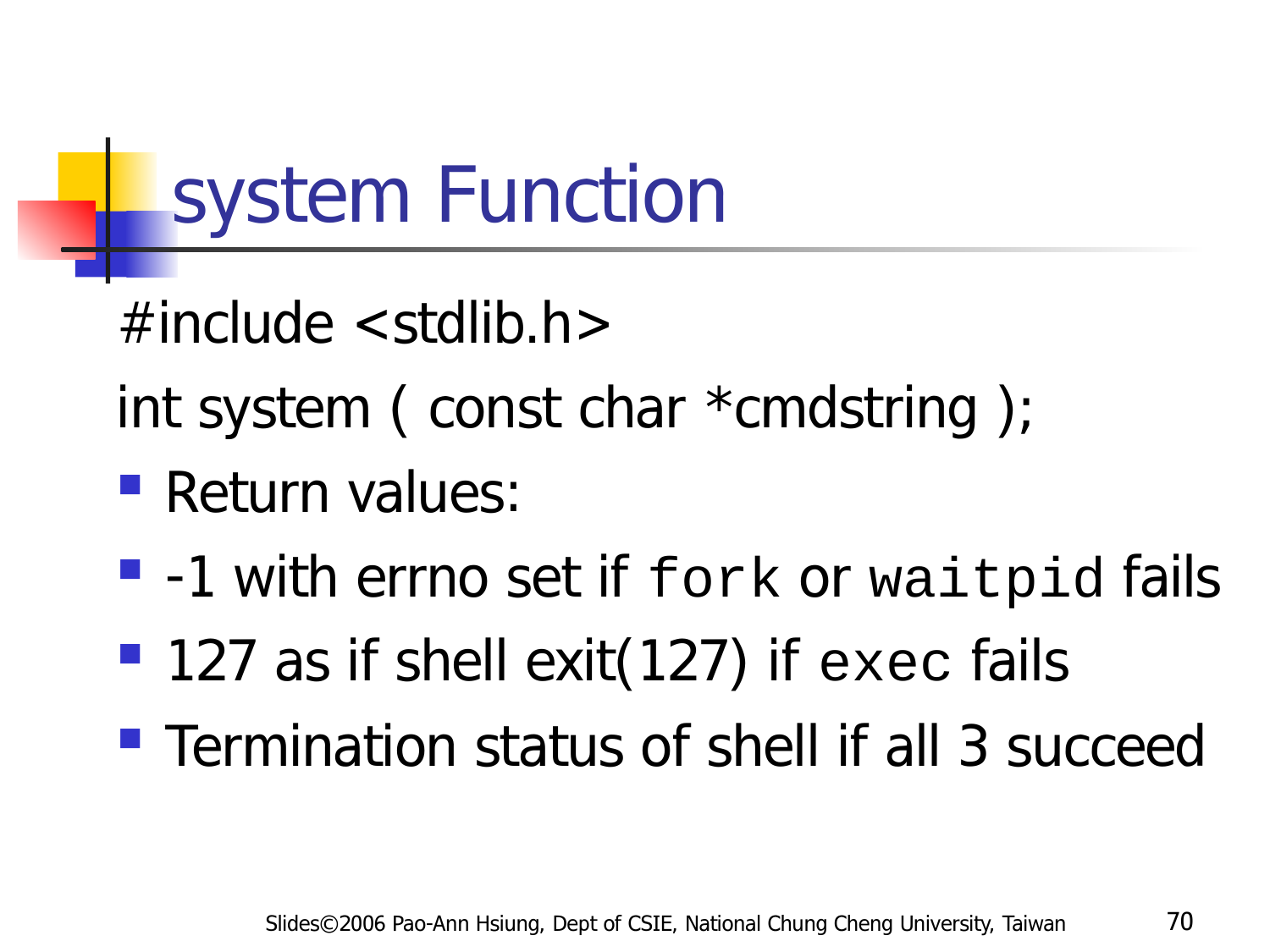

# system Function
#include <stdlib.h>
int system ( const char *cmdstring );
Return values:
-1 with errno set if fork or waitpid fails
127 as if shell exit(127) if exec fails
Termination status of shell if all 3 succeed
Slides©2006 Pao-Ann Hsiung, Dept of CSIE, National Chung Cheng University, Taiwan
70